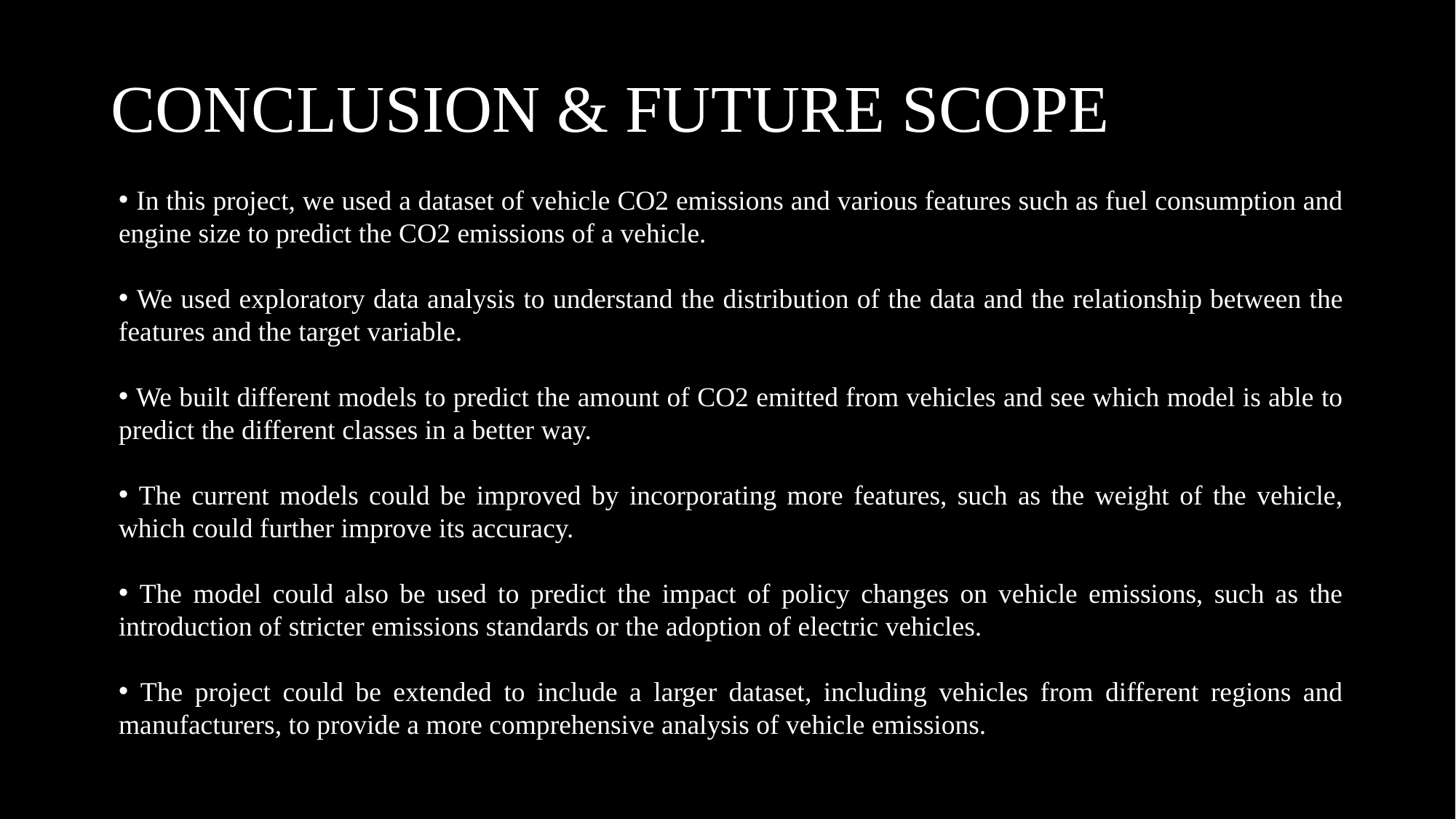

# CONCLUSION & FUTURE SCOPE
 In this project, we used a dataset of vehicle CO2 emissions and various features such as fuel consumption and engine size to predict the CO2 emissions of a vehicle.

 We used exploratory data analysis to understand the distribution of the data and the relationship between the features and the target variable.

 We built different models to predict the amount of CO2 emitted from vehicles and see which model is able to predict the different classes in a better way.

 The current models could be improved by incorporating more features, such as the weight of the vehicle, which could further improve its accuracy.

 The model could also be used to predict the impact of policy changes on vehicle emissions, such as the introduction of stricter emissions standards or the adoption of electric vehicles.

 The project could be extended to include a larger dataset, including vehicles from different regions and manufacturers, to provide a more comprehensive analysis of vehicle emissions.